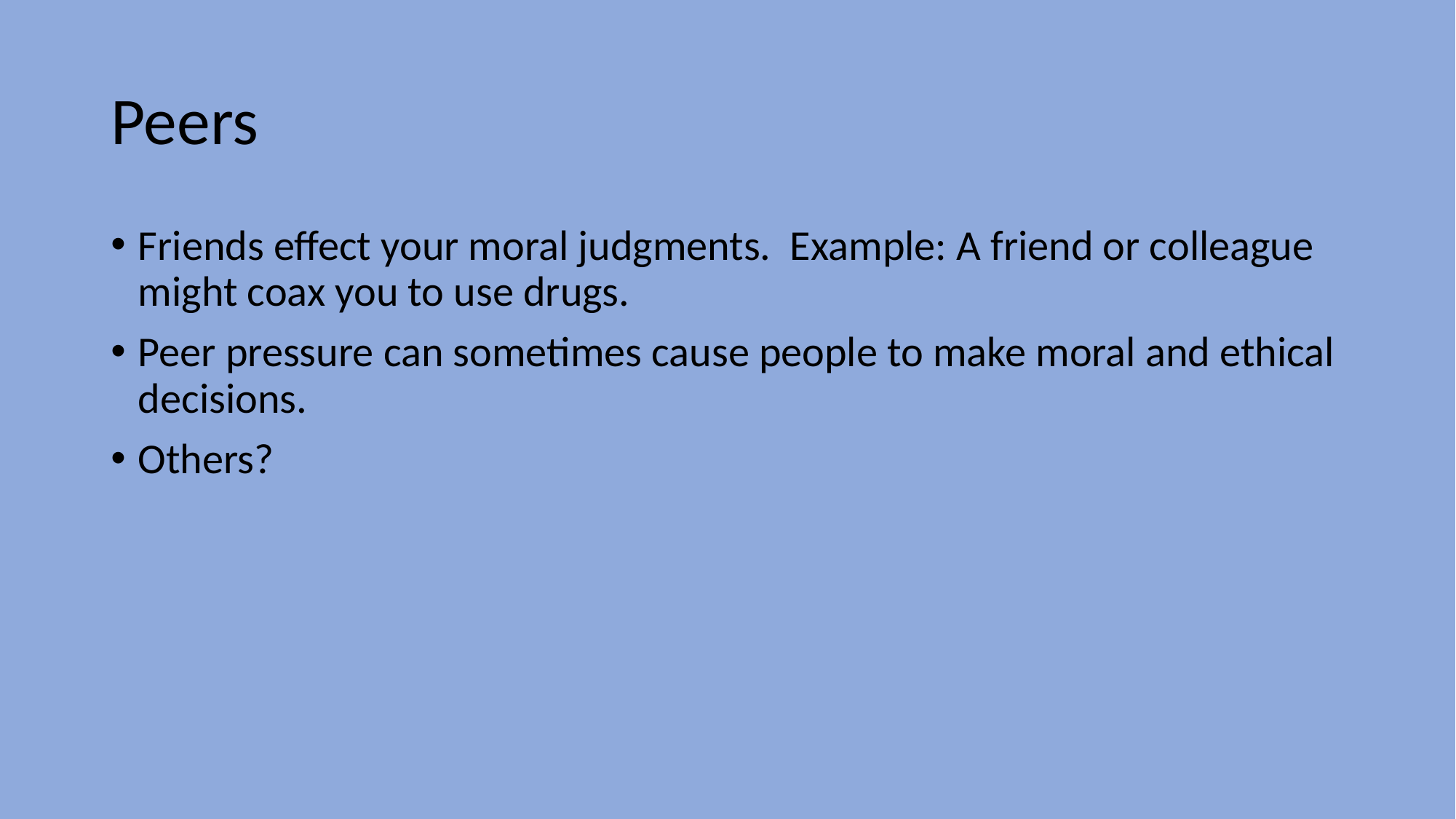

# Peers
Friends effect your moral judgments.  Example: A friend or colleague might coax you to use drugs.
Peer pressure can sometimes cause people to make moral and ethical decisions.
Others?